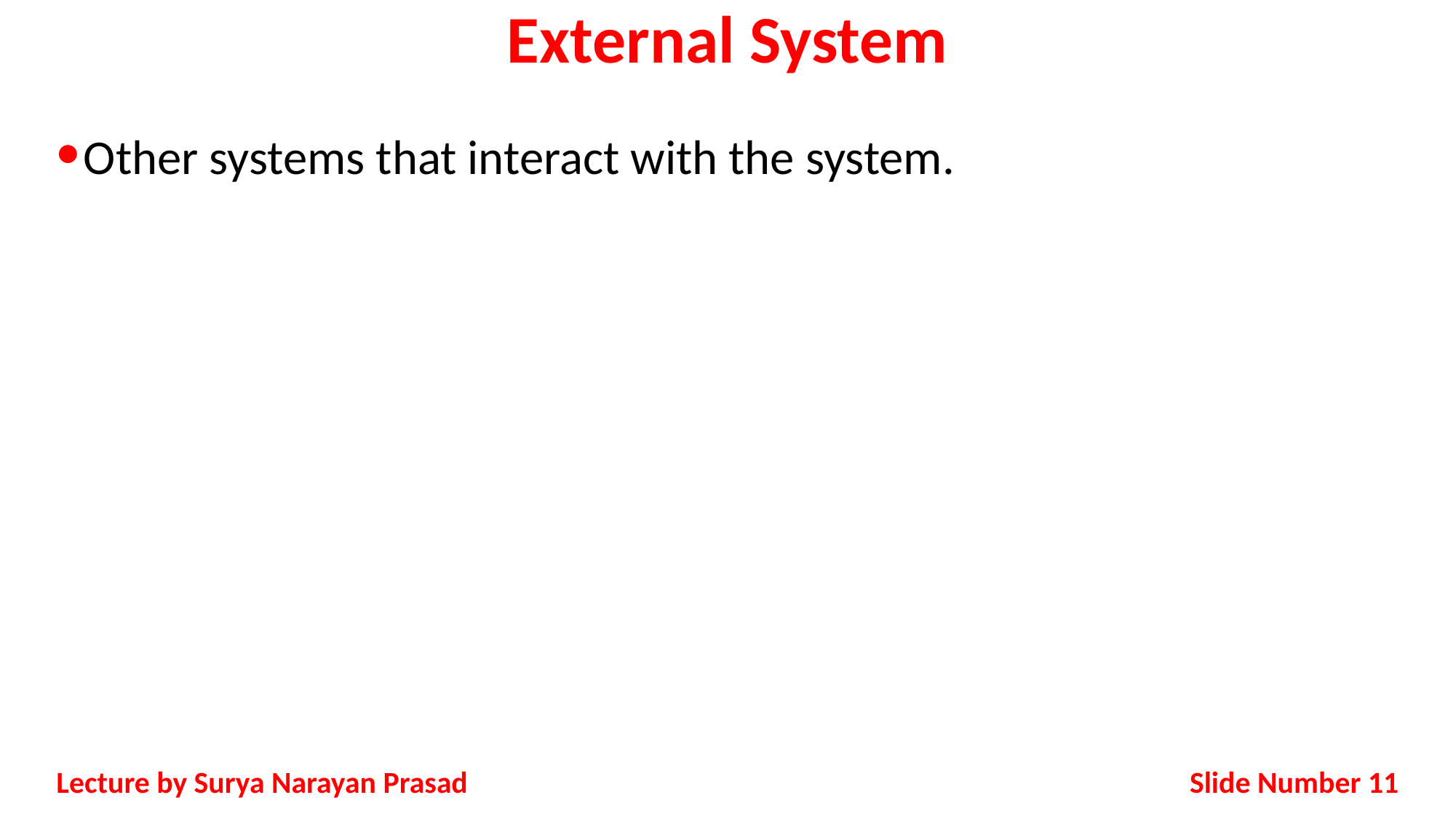

# External System
Other systems that interact with the system.

Slide Number 11
Lecture by Surya Narayan Prasad